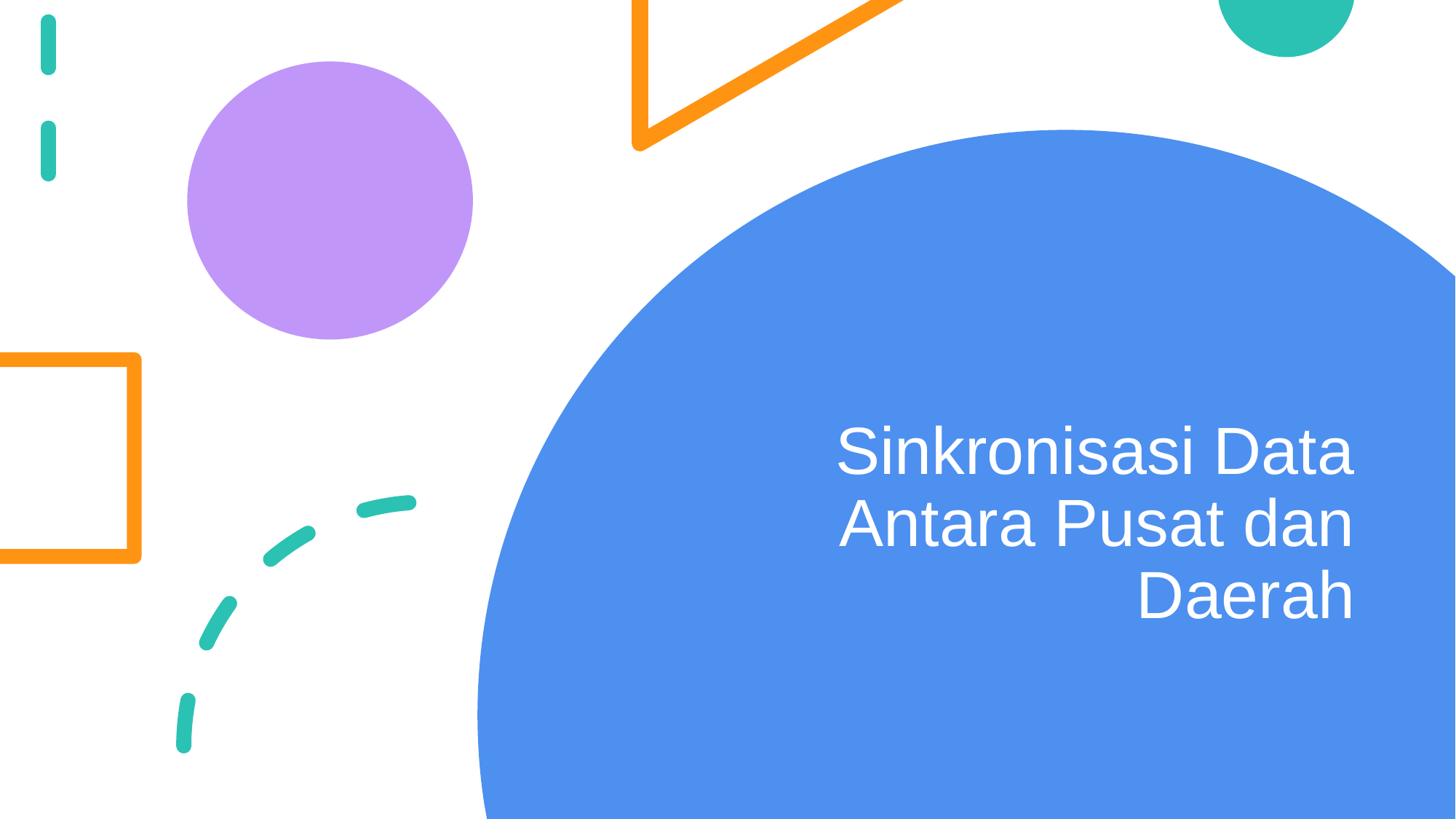

# Sinkronisasi Data Antara Pusat dan Daerah